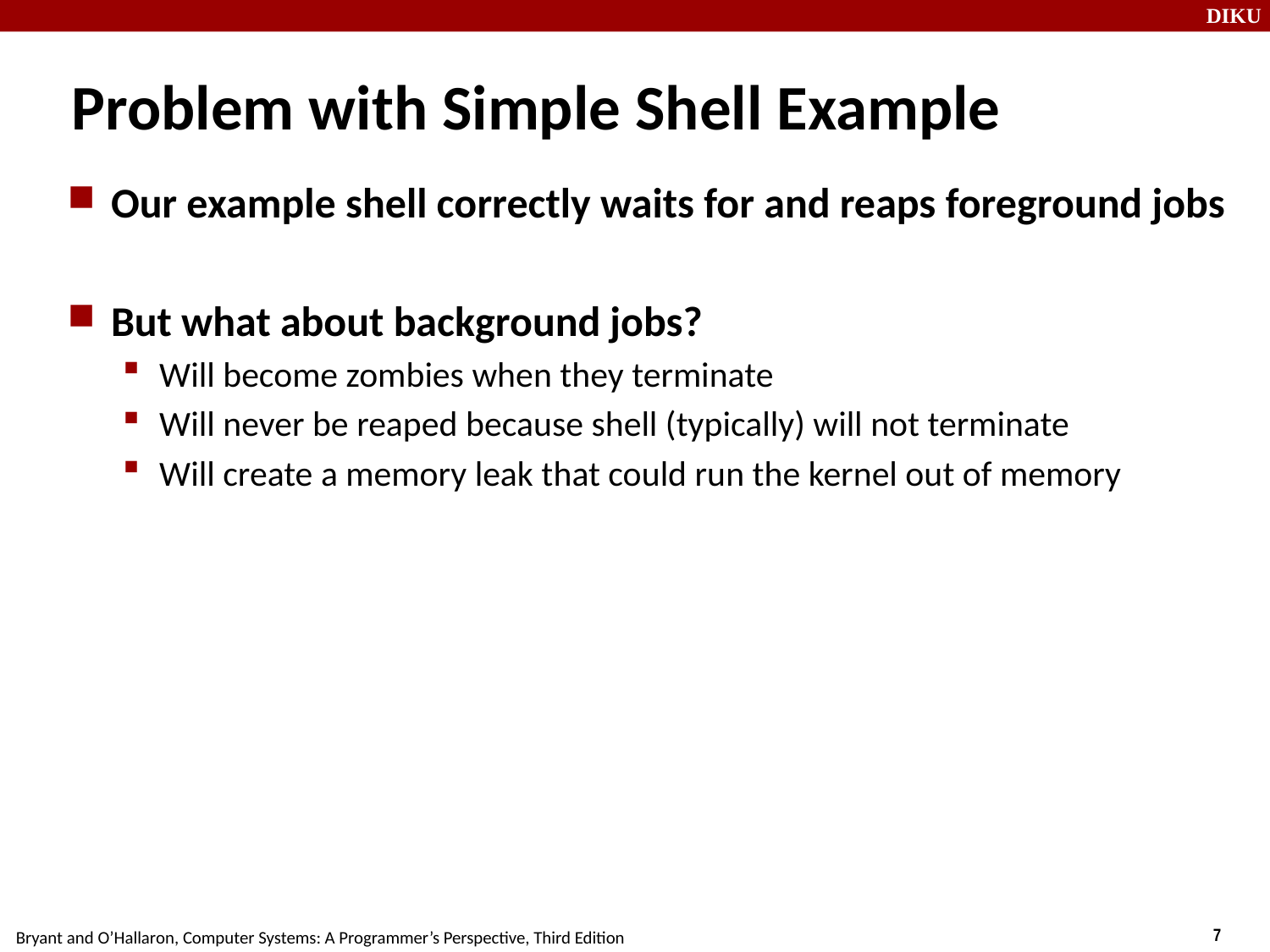

Problem with Simple Shell Example
Our example shell correctly waits for and reaps foreground jobs

But what about background jobs?
Will become zombies when they terminate
Will never be reaped because shell (typically) will not terminate
Will create a memory leak that could run the kernel out of memory